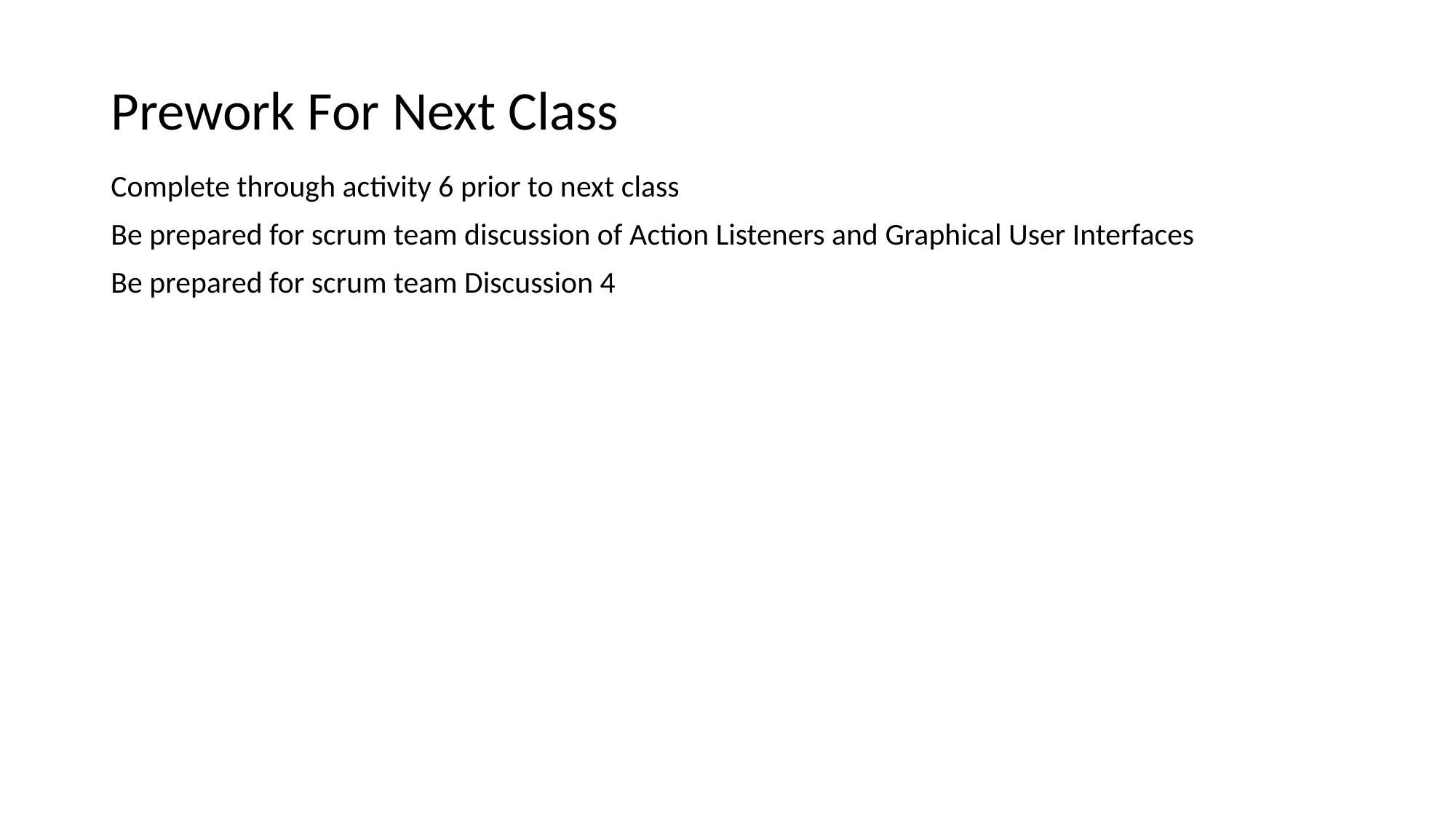

# Prework For Next Class
Complete through activity 6 prior to next class
Be prepared for scrum team discussion of Action Listeners and Graphical User Interfaces
Be prepared for scrum team Discussion 4